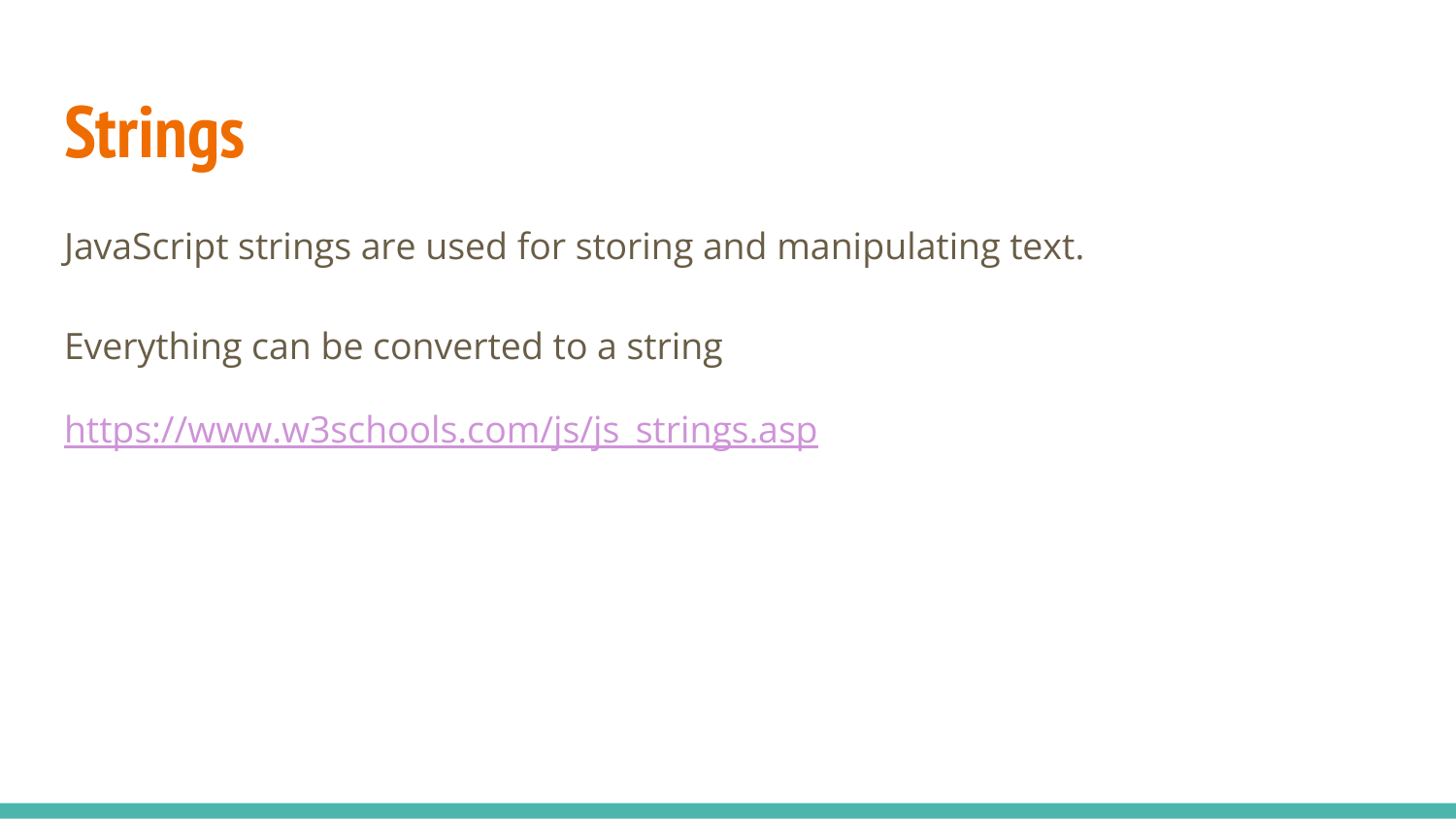

# Strings
JavaScript strings are used for storing and manipulating text.
Everything can be converted to a string
https://www.w3schools.com/js/js_strings.asp